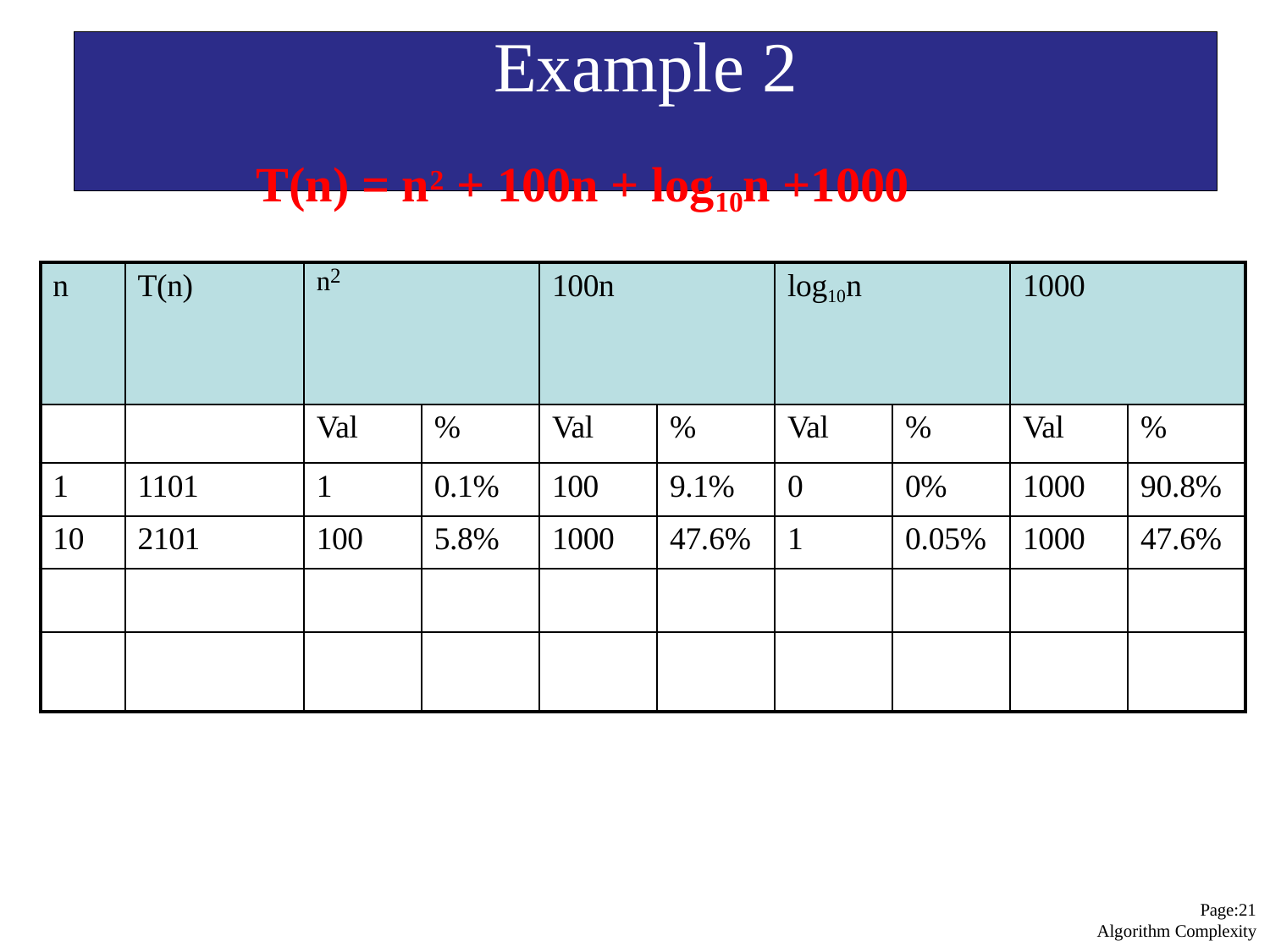

# Example 2
T(n) = n2 + 100n + log10n +1000
| n | T(n) | n2 |  | 100n |  | log10n |  | 1000 |  |
| --- | --- | --- | --- | --- | --- | --- | --- | --- | --- |
|  |  | Val | % | Val | % | Val | % | Val | % |
| 1 | 1101 | 1 | 0.1% | 100 | 9.1% | 0 | 0% | 1000 | 90.8% |
| 10 | 2101 | 100 | 5.8% | 1000 | 47.6% | 1 | 0.05% | 1000 | 47.6% |
|  |  |  |  |  |  |  |  |  |  |
|  |  |  |  |  |  |  |  |  |  |
Page:21 Algorithm Complexity